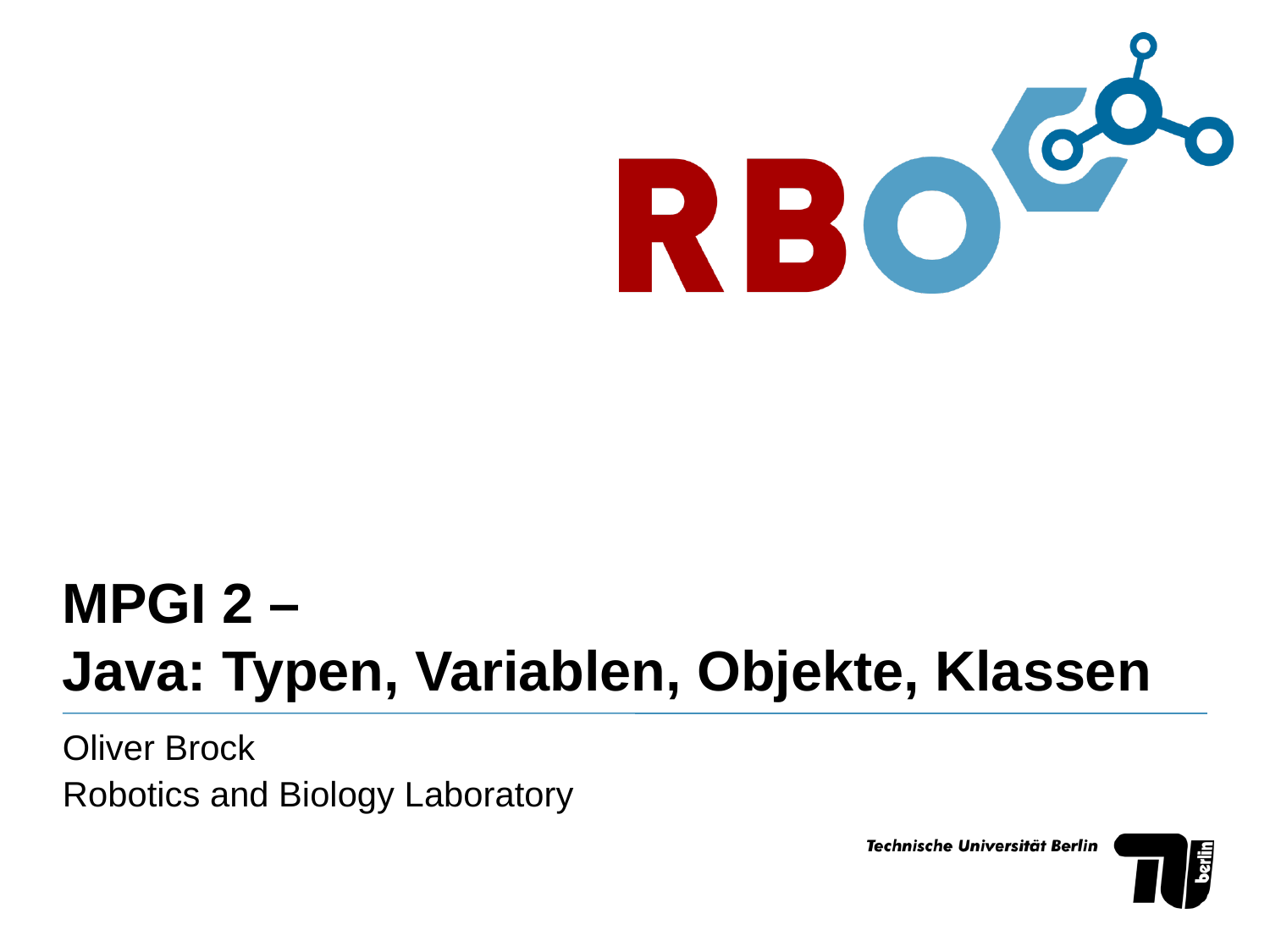

# MPGI 2 – Java: Typen, Variablen, Objekte, Klassen
Oliver Brock
Robotics and Biology Laboratory